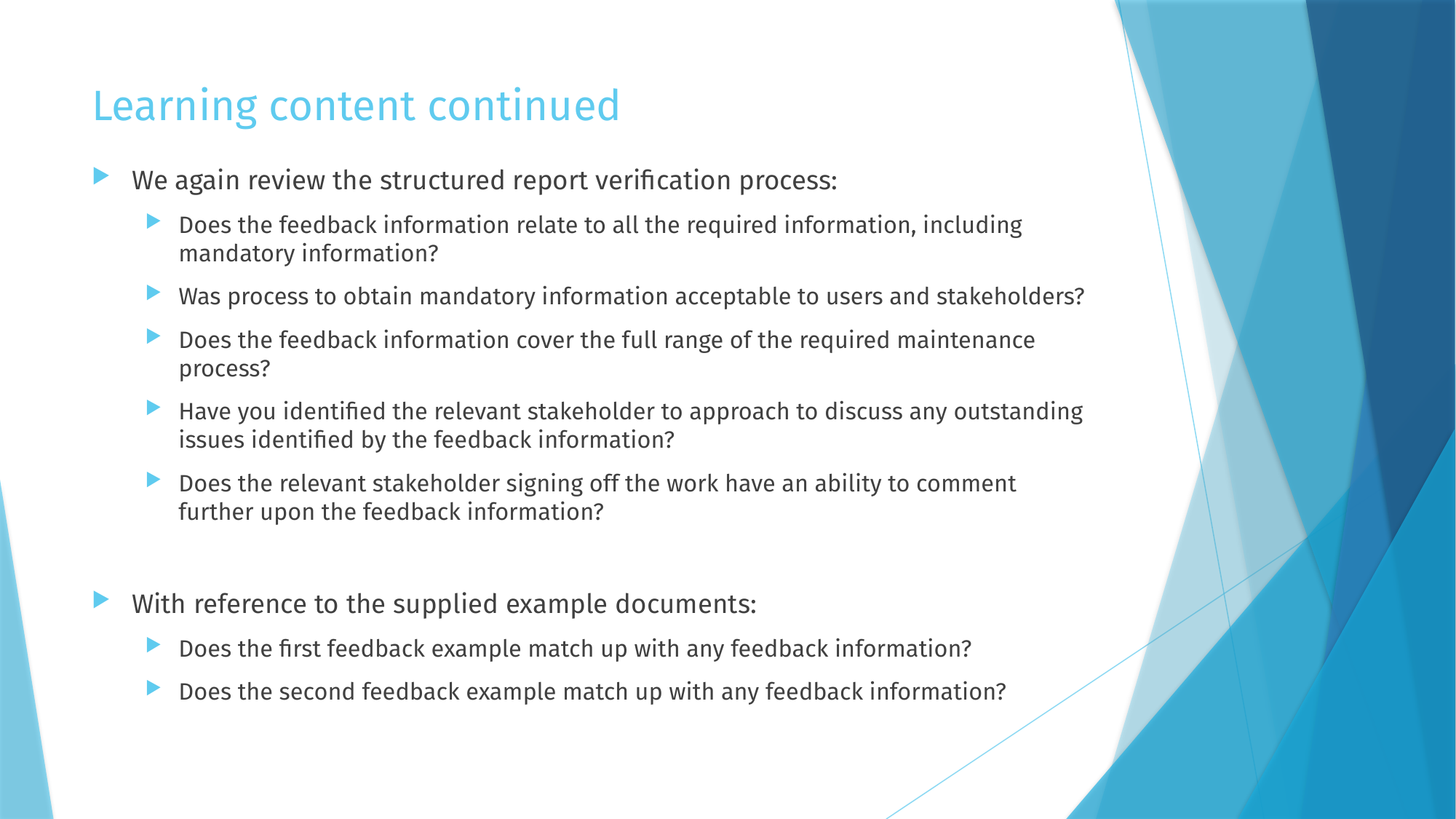

# Learning content continued
We again review the structured report verification process:
Does the feedback information relate to all the required information, including mandatory information?
Was process to obtain mandatory information acceptable to users and stakeholders?
Does the feedback information cover the full range of the required maintenance process?
Have you identified the relevant stakeholder to approach to discuss any outstanding issues identified by the feedback information?
Does the relevant stakeholder signing off the work have an ability to comment further upon the feedback information?

With reference to the supplied example documents:
Does the first feedback example match up with any feedback information?
Does the second feedback example match up with any feedback information?